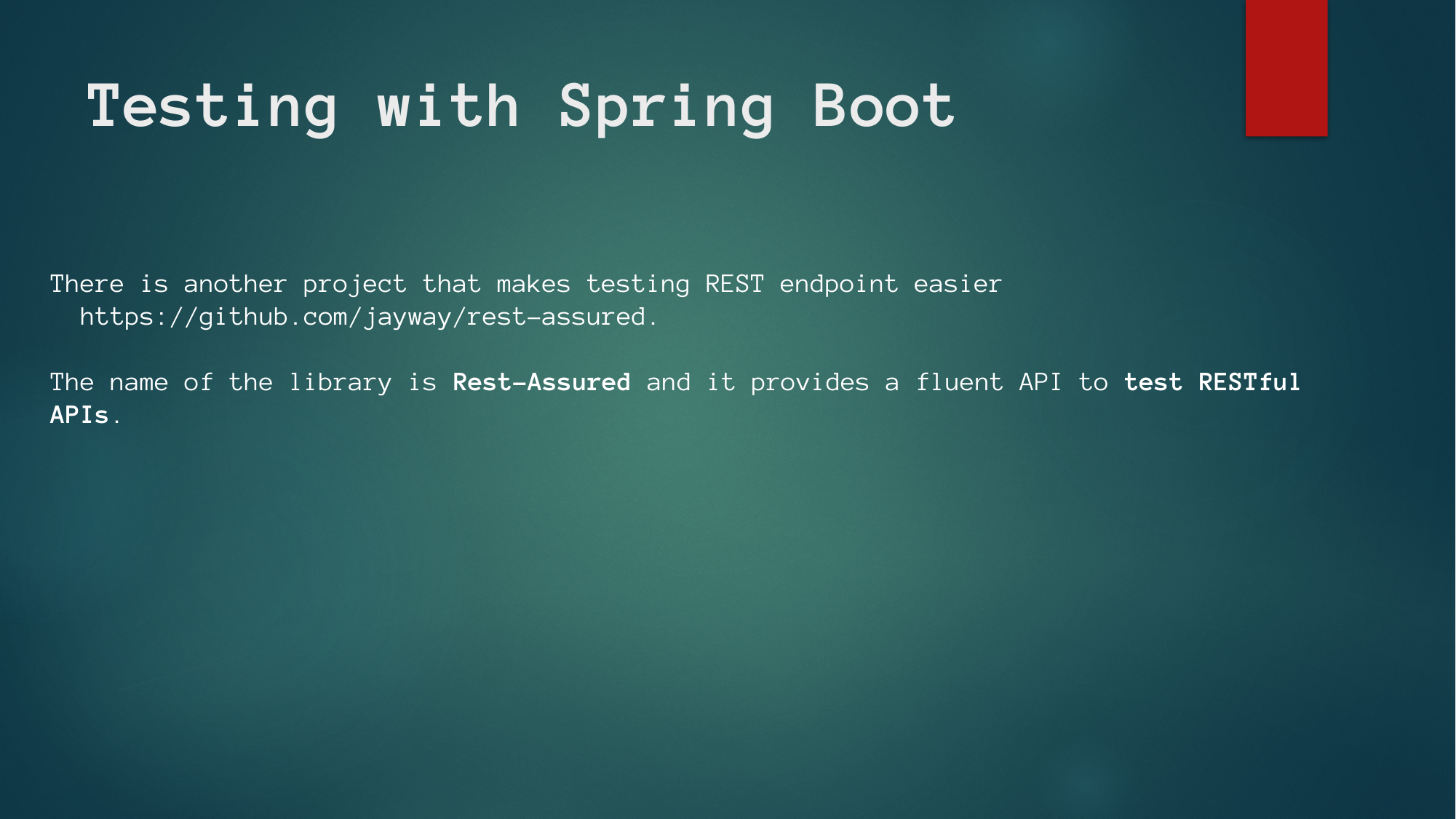

# Testing with Spring Boot
There is another project that makes testing REST endpoint easier
  https://github.com/jayway/rest-assured.

The name of the library is Rest-Assured and it provides a fluent API to test RESTful APIs.